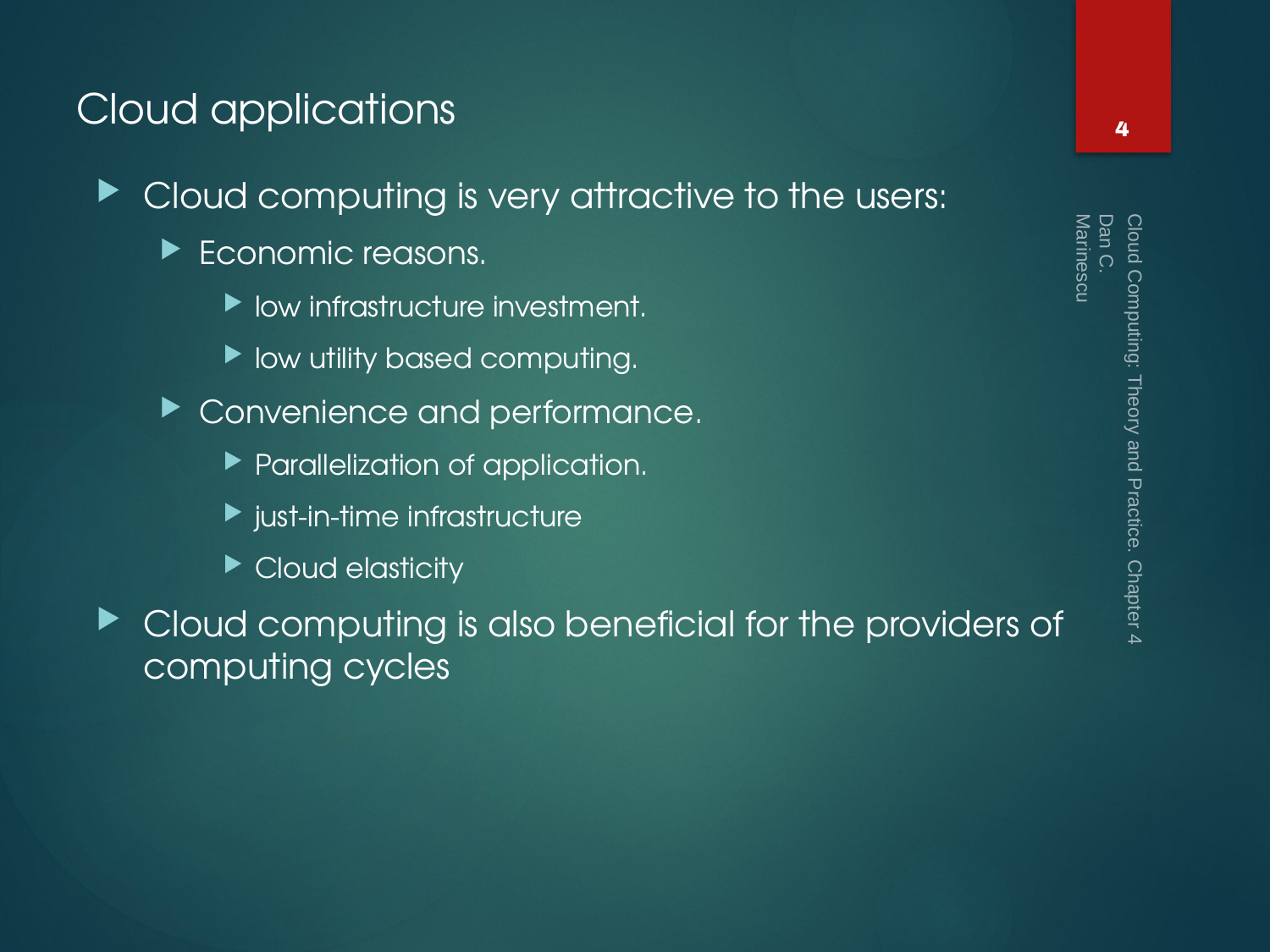

Dan C. Marinescu
Cloud Computing: Theory and Practice. Chapter 4
4
# Cloud applications
Cloud computing is very attractive to the users:
Economic reasons.
low infrastructure investment.
low utility based computing.
Convenience and performance.
Parallelization of application.
just-in-time infrastructure
Cloud elasticity
Cloud computing is also beneficial for the providers of computing cycles